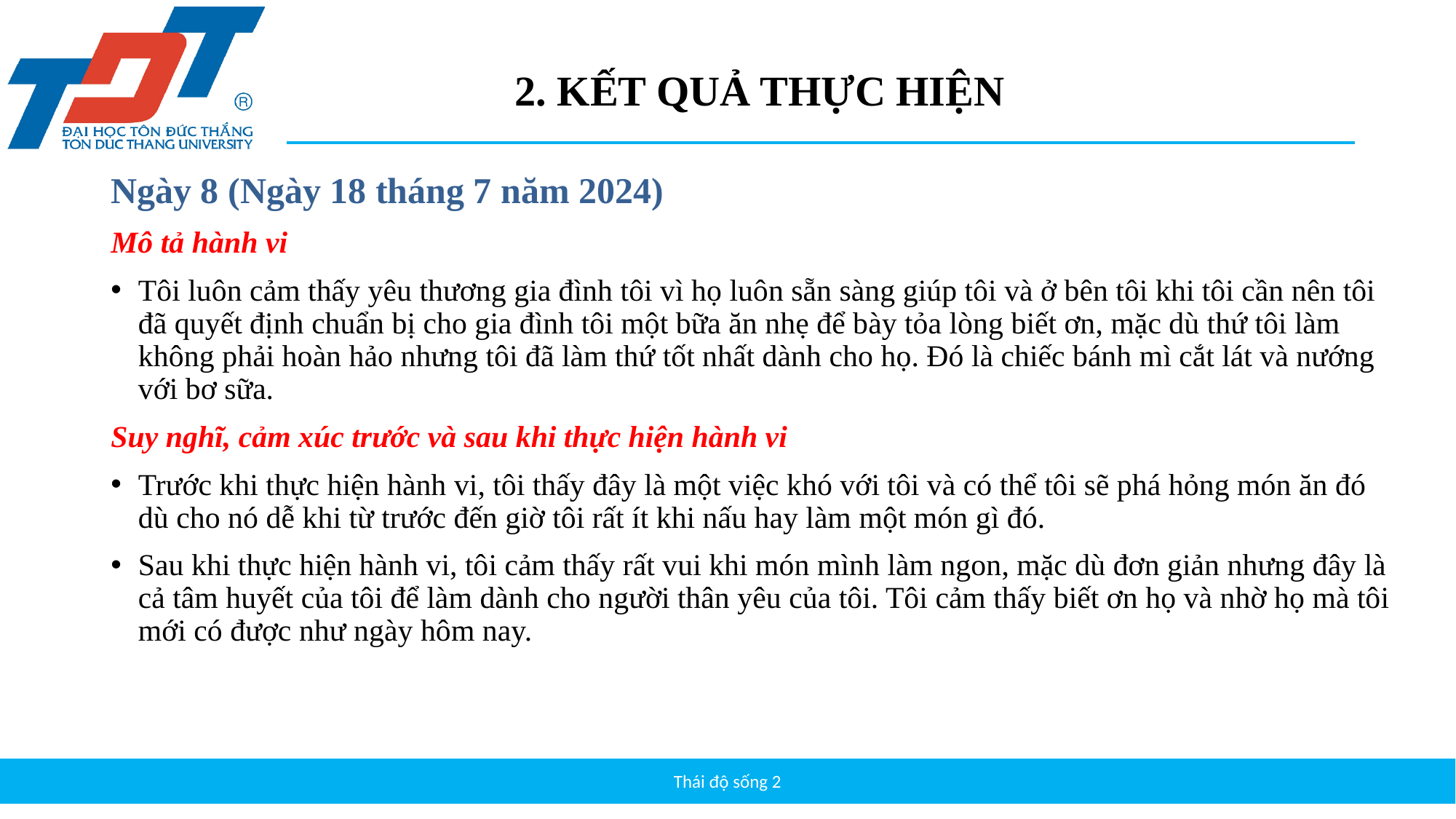

# 2. KẾT QUẢ THỰC HIỆN
Ngày 8 (Ngày 18 tháng 7 năm 2024)
Mô tả hành vi
Tôi luôn cảm thấy yêu thương gia đình tôi vì họ luôn sẵn sàng giúp tôi và ở bên tôi khi tôi cần nên tôi đã quyết định chuẩn bị cho gia đình tôi một bữa ăn nhẹ để bày tỏa lòng biết ơn, mặc dù thứ tôi làm không phải hoàn hảo nhưng tôi đã làm thứ tốt nhất dành cho họ. Đó là chiếc bánh mì cắt lát và nướng với bơ sữa.
Suy nghĩ, cảm xúc trước và sau khi thực hiện hành vi
Trước khi thực hiện hành vi, tôi thấy đây là một việc khó với tôi và có thể tôi sẽ phá hỏng món ăn đó dù cho nó dễ khi từ trước đến giờ tôi rất ít khi nấu hay làm một món gì đó.
Sau khi thực hiện hành vi, tôi cảm thấy rất vui khi món mình làm ngon, mặc dù đơn giản nhưng đây là cả tâm huyết của tôi để làm dành cho người thân yêu của tôi. Tôi cảm thấy biết ơn họ và nhờ họ mà tôi mới có được như ngày hôm nay.
Thái độ sống 2